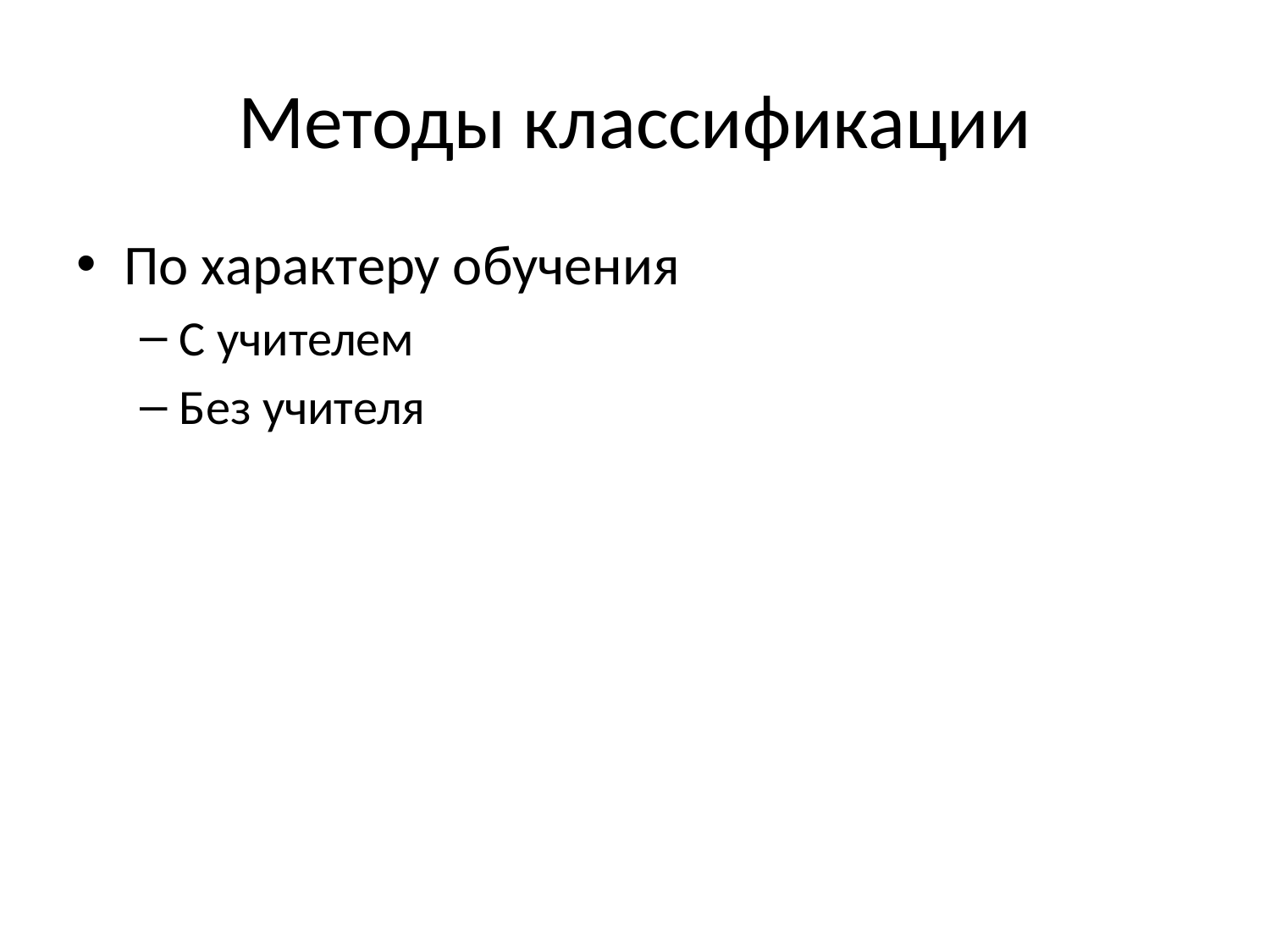

# Методы классификации
По характеру обучения
С учителем
Без учителя